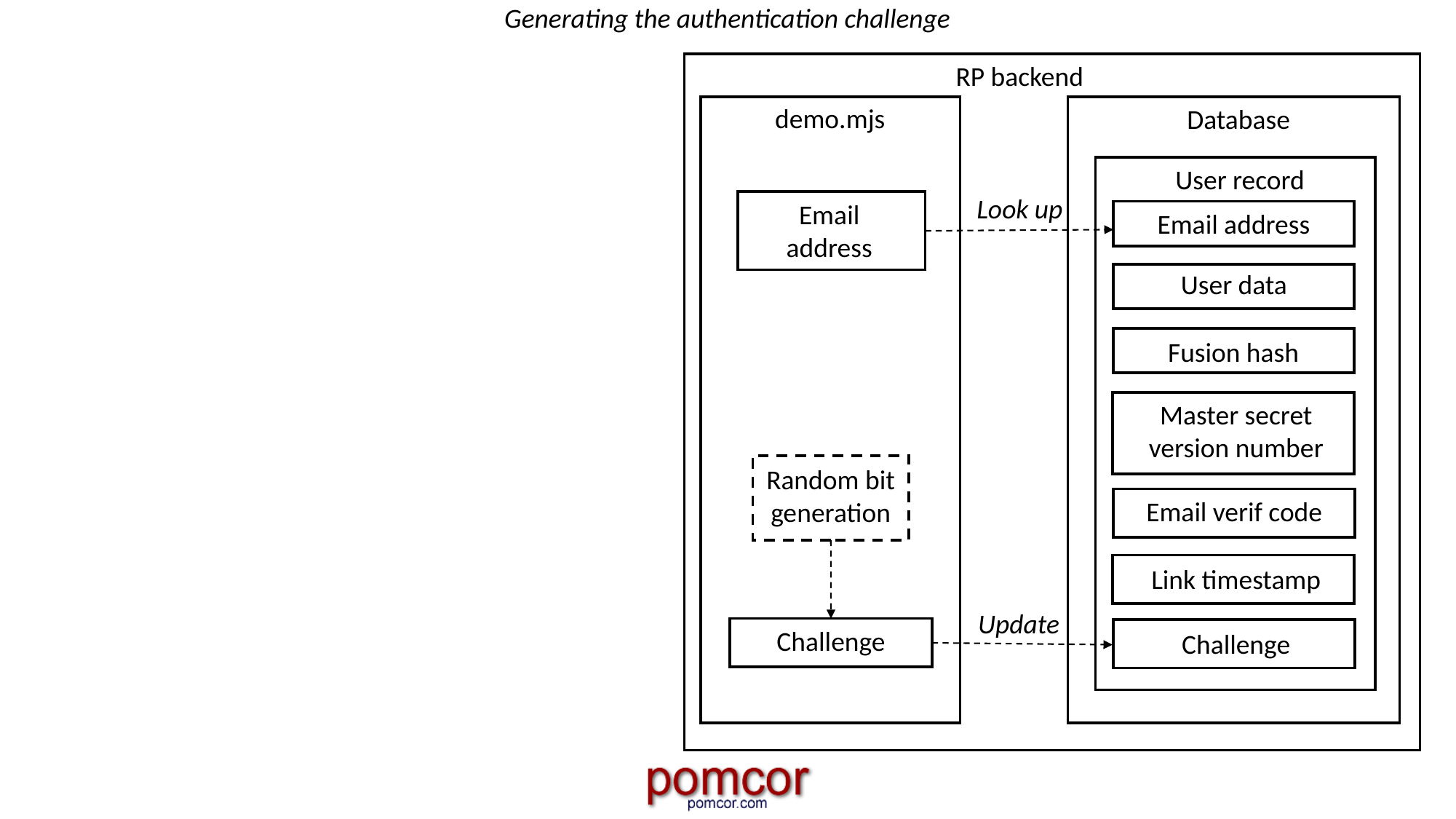

# Generating the authentication challenge
RP backend

demo.mjs

Database
User record

Look up
Email
address

Email address

User data

Fusion hash
Master secret version number

Random bit generation
Email verif code

Link timestamp
Update
Challenge

Challenge